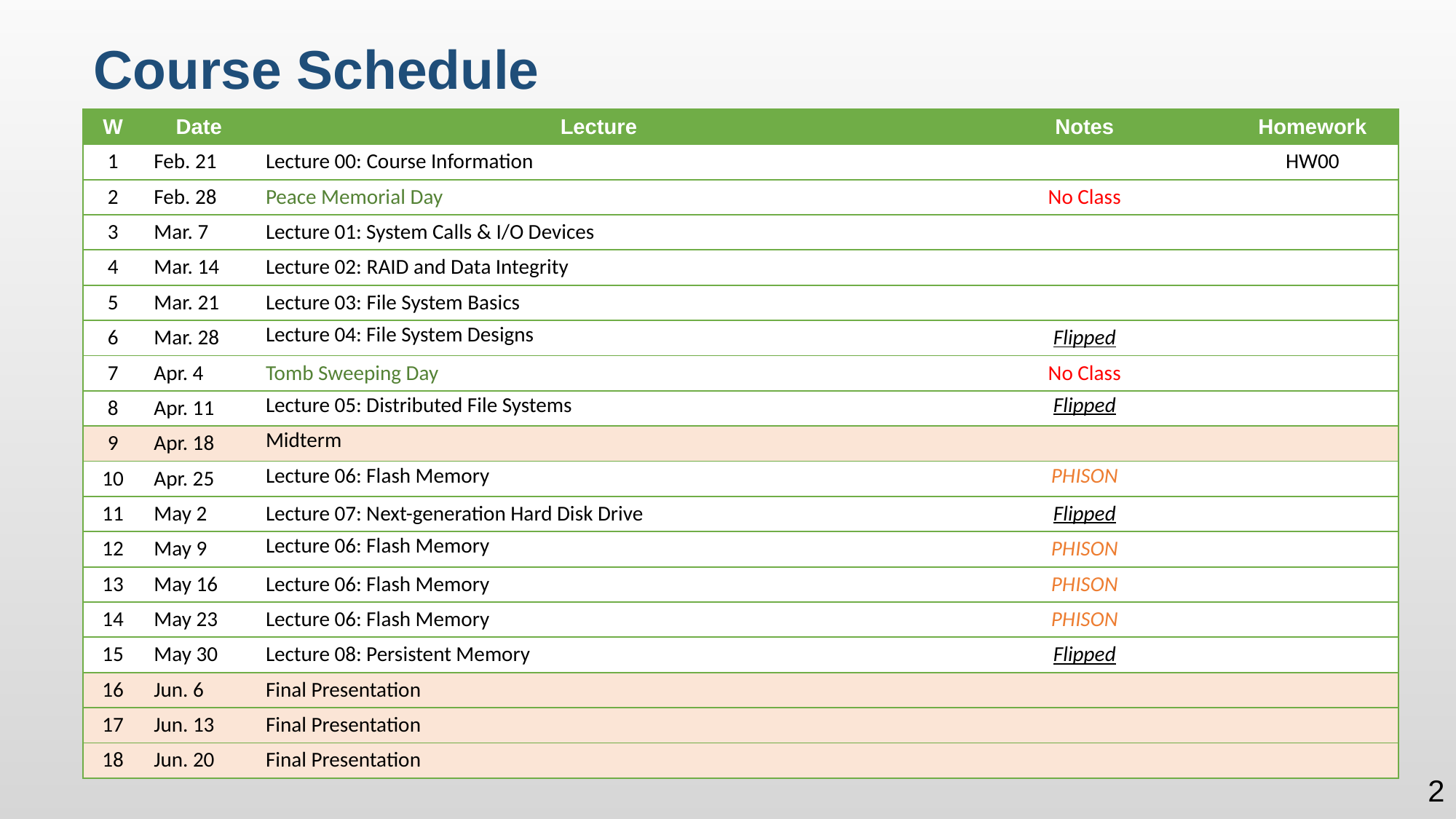

Course Schedule
| W | Date | Lecture | Notes | Homework |
| --- | --- | --- | --- | --- |
| 1 | Feb. 21 | Lecture 00: Course Information |  | HW00 |
| 2 | Feb. 28 | Peace Memorial Day | No Class |  |
| 3 | Mar. 7 | Lecture 01: System Calls & I/O Devices |  |  |
| 4 | Mar. 14 | Lecture 02: RAID and Data Integrity |  |  |
| 5 | Mar. 21 | Lecture 03: File System Basics |  |  |
| 6 | Mar. 28 | Lecture 04: File System Designs | Flipped |  |
| 7 | Apr. 4 | Tomb Sweeping Day | No Class |  |
| 8 | Apr. 11 | Lecture 05: Distributed File Systems | Flipped |  |
| 9 | Apr. 18 | Midterm |  |  |
| 10 | Apr. 25 | Lecture 06: Flash Memory | PHISON |  |
| 11 | May 2 | Lecture 07: Next-generation Hard Disk Drive | Flipped |  |
| 12 | May 9 | Lecture 06: Flash Memory | PHISON |  |
| 13 | May 16 | Lecture 06: Flash Memory | PHISON |  |
| 14 | May 23 | Lecture 06: Flash Memory | PHISON |  |
| 15 | May 30 | Lecture 08: Persistent Memory | Flipped |  |
| 16 | Jun. 6 | Final Presentation |  |  |
| 17 | Jun. 13 | Final Presentation |  |  |
| 18 | Jun. 20 | Final Presentation |  |  |

2